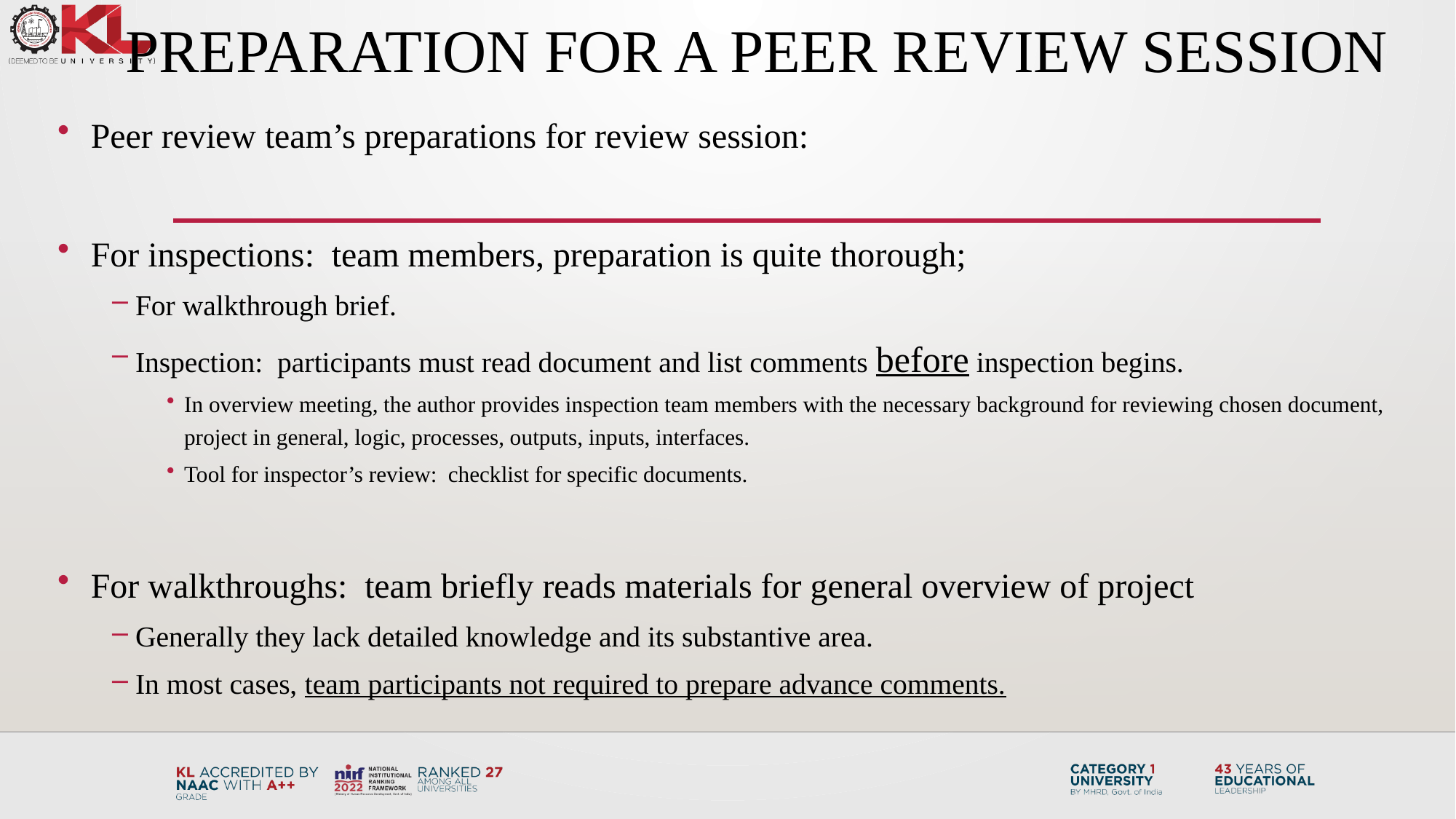

# Preparation for a Peer Review Session
Peer review team’s preparations for review session:

For inspections:  team members, preparation is quite thorough;
For walkthrough brief.
Inspection:  participants must read document and list comments before inspection begins.
In overview meeting, the author provides inspection team members with the necessary background for reviewing chosen document, project in general, logic, processes, outputs, inputs, interfaces.
Tool for inspector’s review:  checklist for specific documents.

For walkthroughs:  team briefly reads materials for general overview of project
Generally they lack detailed knowledge and its substantive area.
In most cases, team participants not required to prepare advance comments.